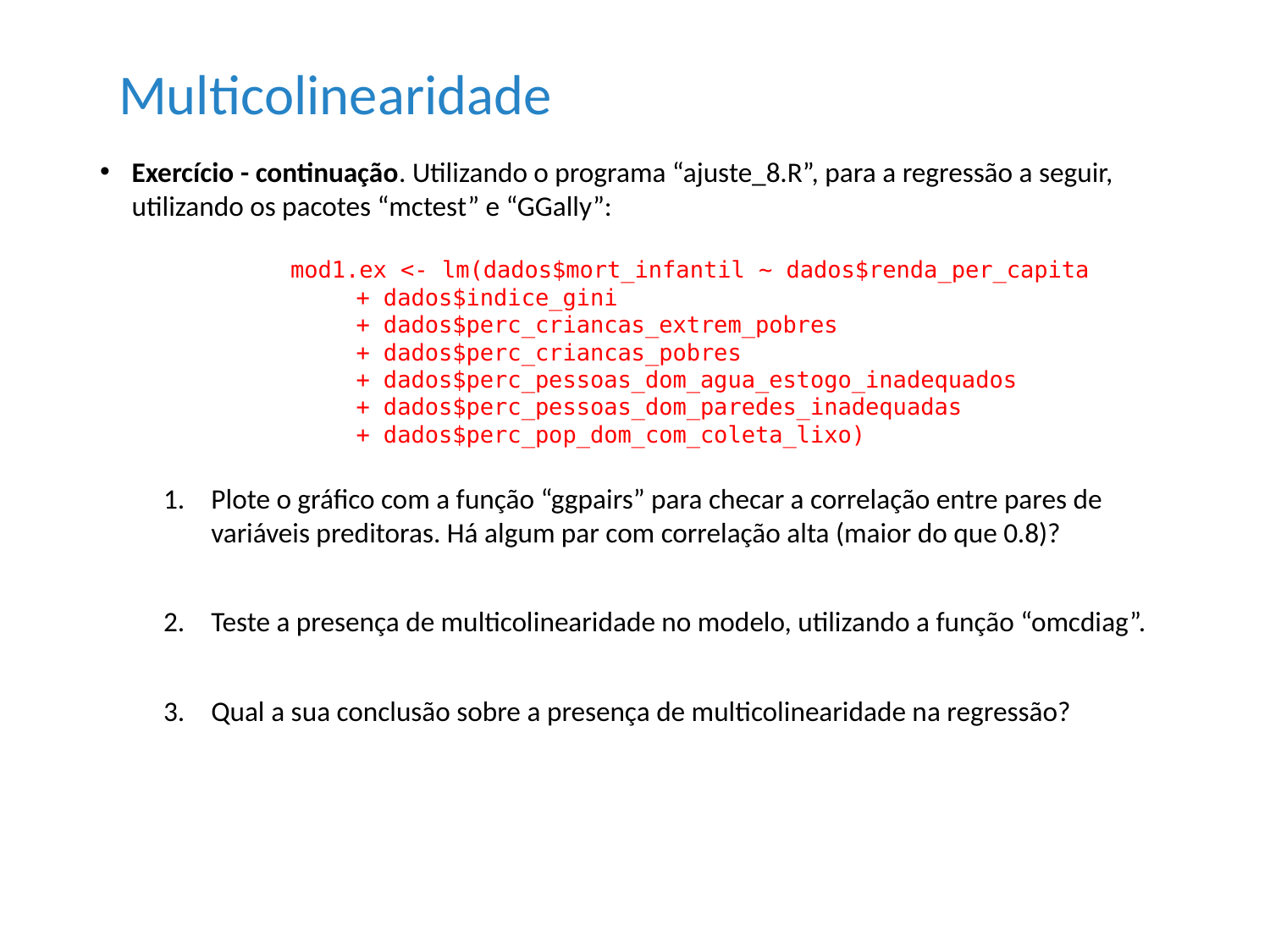

# Multicolinearidade
Exercício - continuação. Utilizando o programa “ajuste_8.R”, para a regressão a seguir, utilizando os pacotes “mctest” e “GGally”:

	mod1.ex <- lm(dados$mort_infantil ~ dados$renda_per_capita
              + dados$indice_gini
              + dados$perc_criancas_extrem_pobres
              + dados$perc_criancas_pobres
              + dados$perc_pessoas_dom_agua_estogo_inadequados
              + dados$perc_pessoas_dom_paredes_inadequadas
              + dados$perc_pop_dom_com_coleta_lixo)

Plote o gráfico com a função “ggpairs” para checar a correlação entre pares de variáveis preditoras. Há algum par com correlação alta (maior do que 0.8)?

Teste a presença de multicolinearidade no modelo, utilizando a função “omcdiag”.

Qual a sua conclusão sobre a presença de multicolinearidade na regressão?